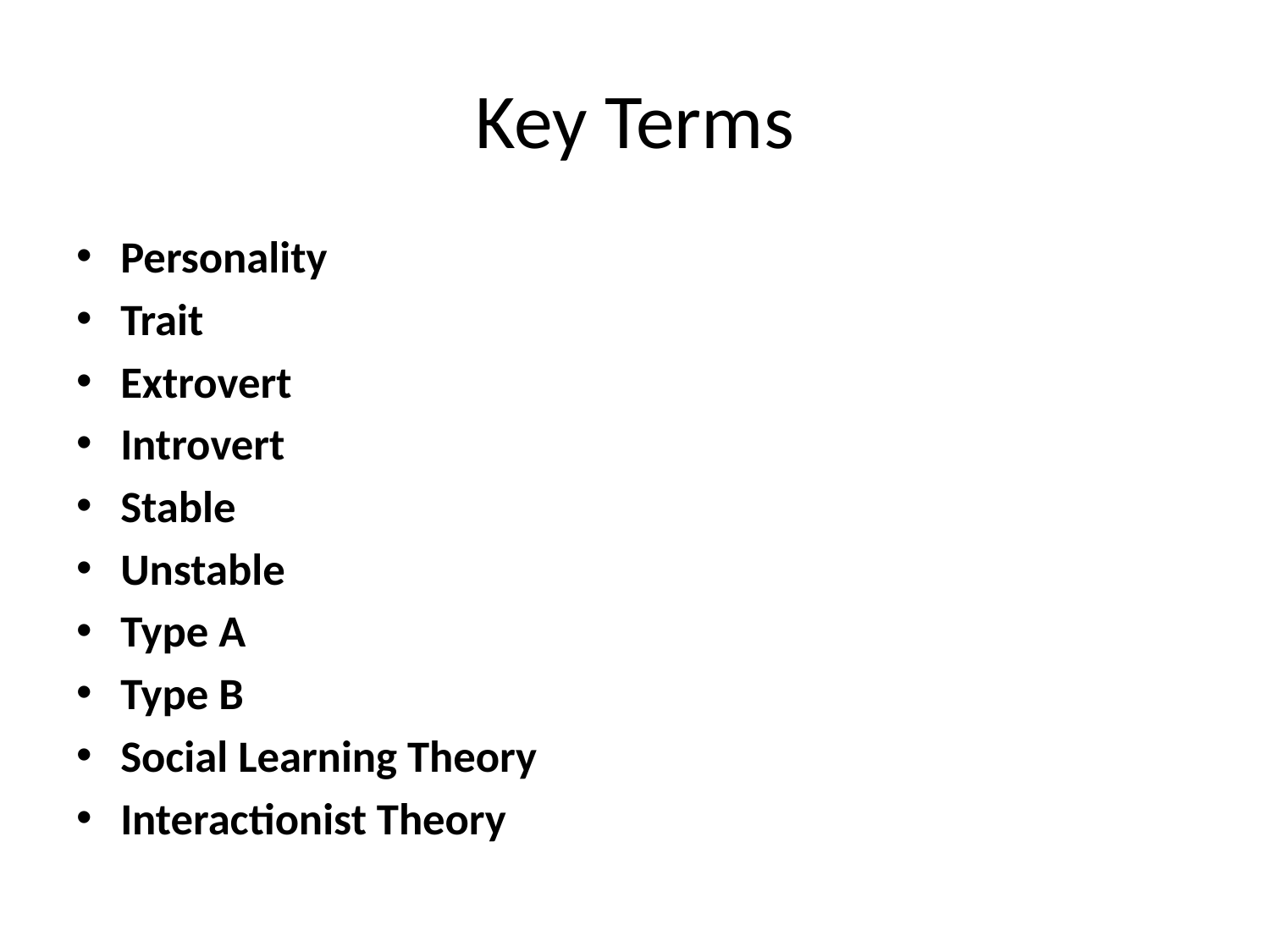

# Key Terms
Personality
Trait
Extrovert
Introvert
Stable
Unstable
Type A
Type B
Social Learning Theory
Interactionist Theory